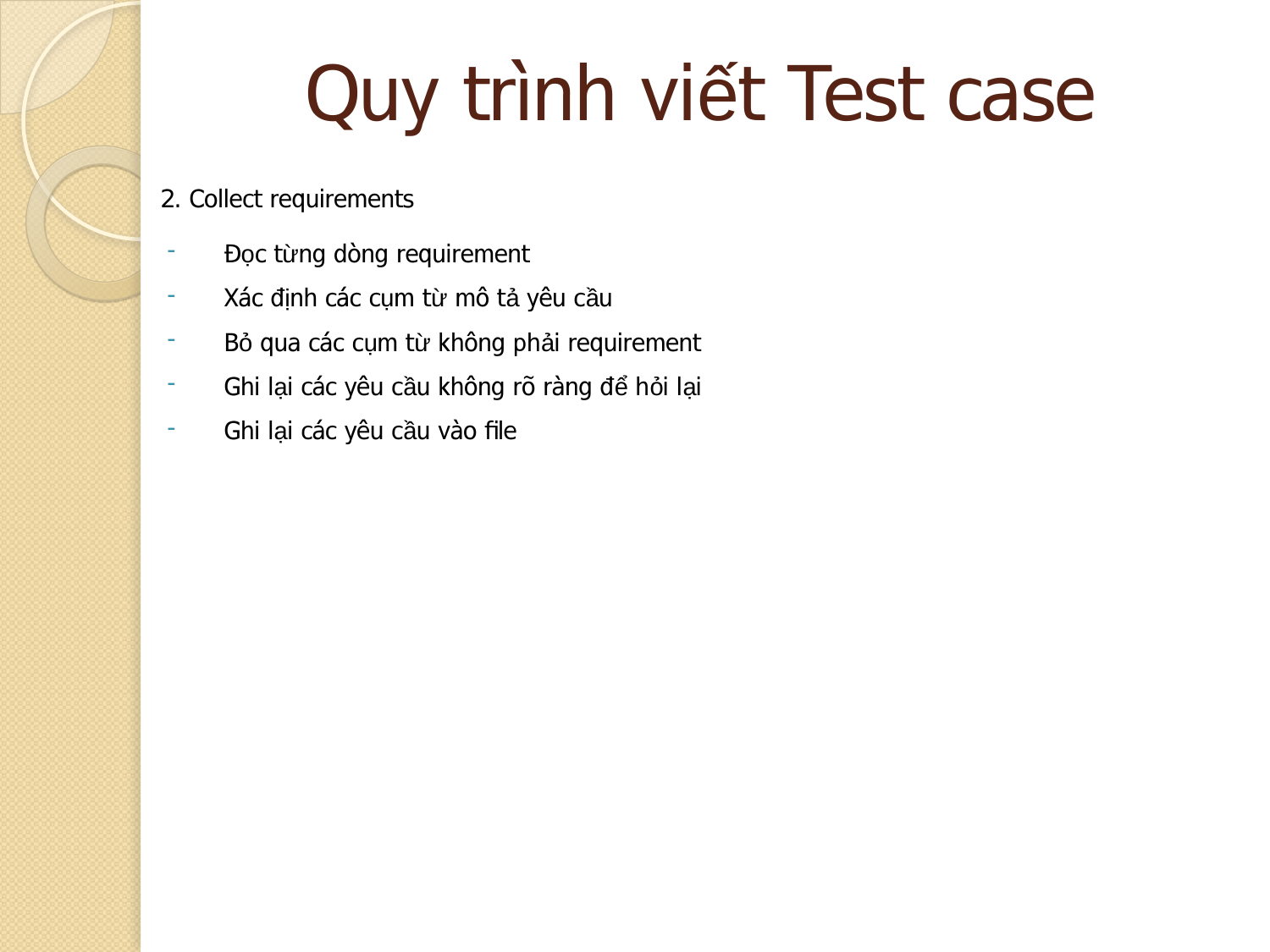

# Quy trình viết Test case
2. Collect requirements
Đọc từng dòng requirement
Xác định các cụm từ mô tả yêu cầu
Bỏ qua các cụm từ không phải requirement
Ghi lại các yêu cầu không rõ ràng để hỏi lại
Ghi lại các yêu cầu vào file